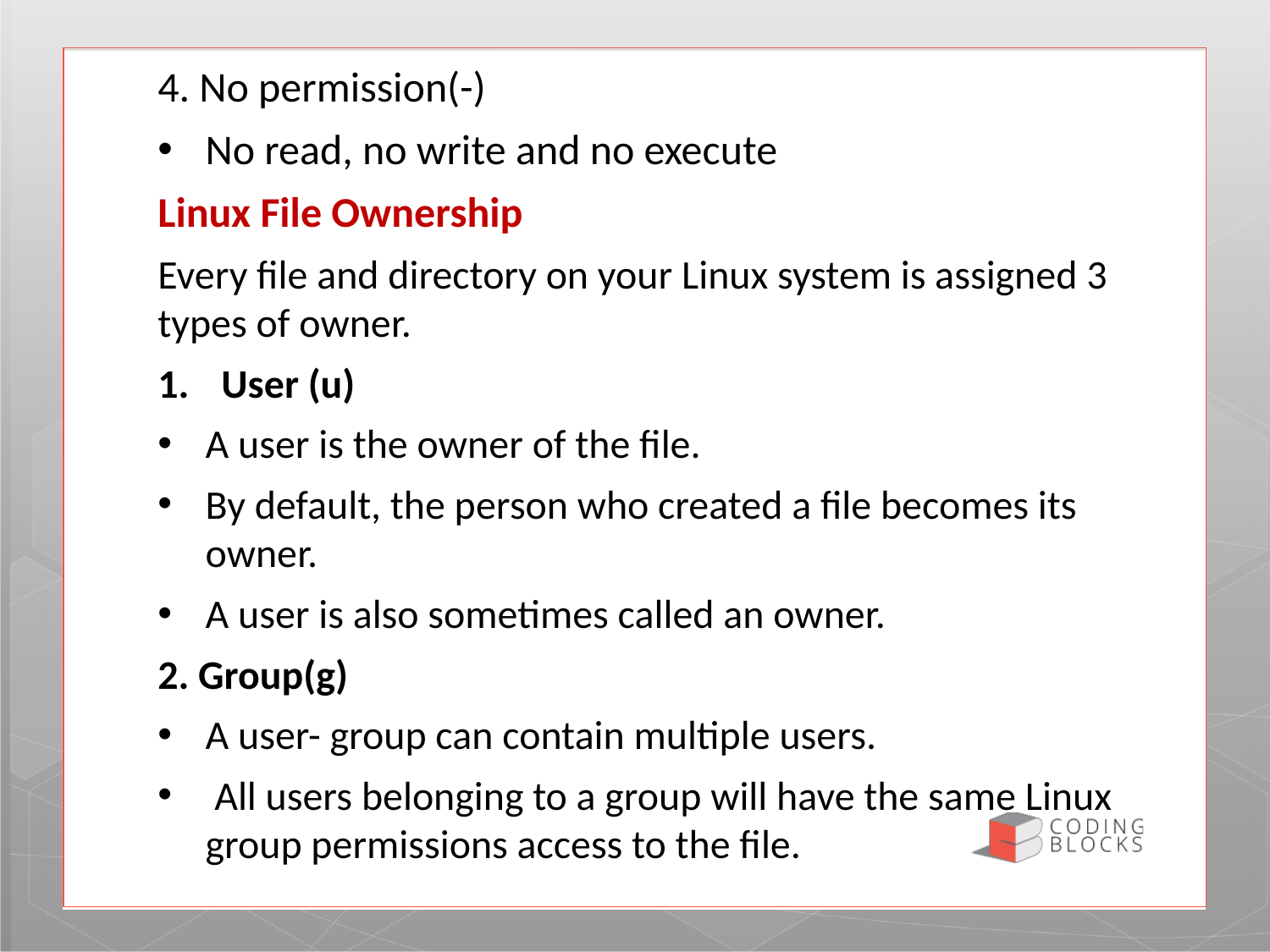

4. No permission(-)
No read, no write and no execute
Linux File Ownership
Every file and directory on your Linux system is assigned 3 types of owner.
User (u)
A user is the owner of the file.
By default, the person who created a file becomes its owner.
A user is also sometimes called an owner.
2. Group(g)
A user- group can contain multiple users.
 All users belonging to a group will have the same Linux group permissions access to the file.